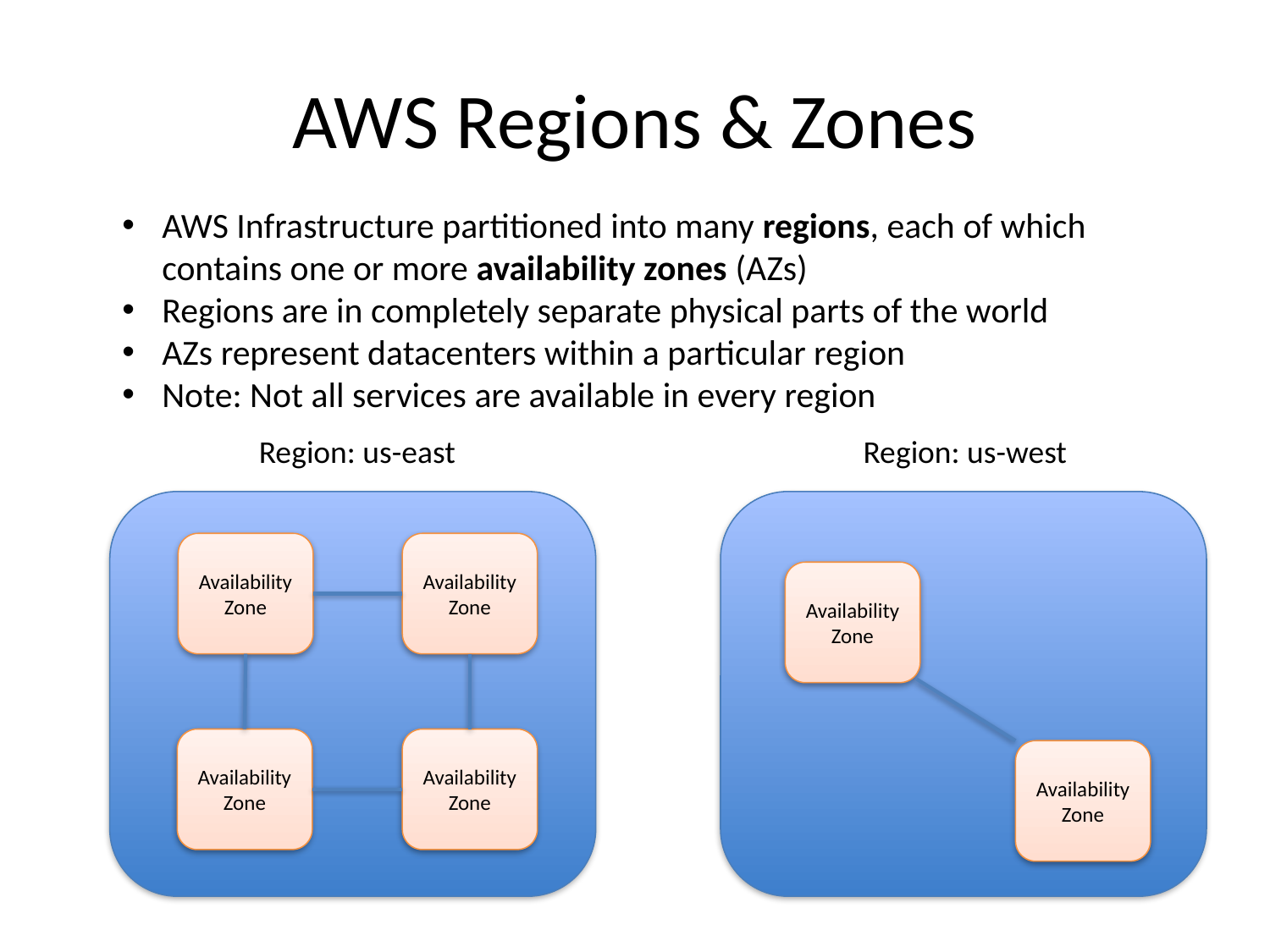

# AWS Regions & Zones
AWS Infrastructure partitioned into many regions, each of which contains one or more availability zones (AZs)
Regions are in completely separate physical parts of the world
AZs represent datacenters within a particular region
Note: Not all services are available in every region

Region: us-east
Region: us-west

Availability Zone
Availability Zone
Availability Zone
Availability Zone
Availability Zone
Availability Zone